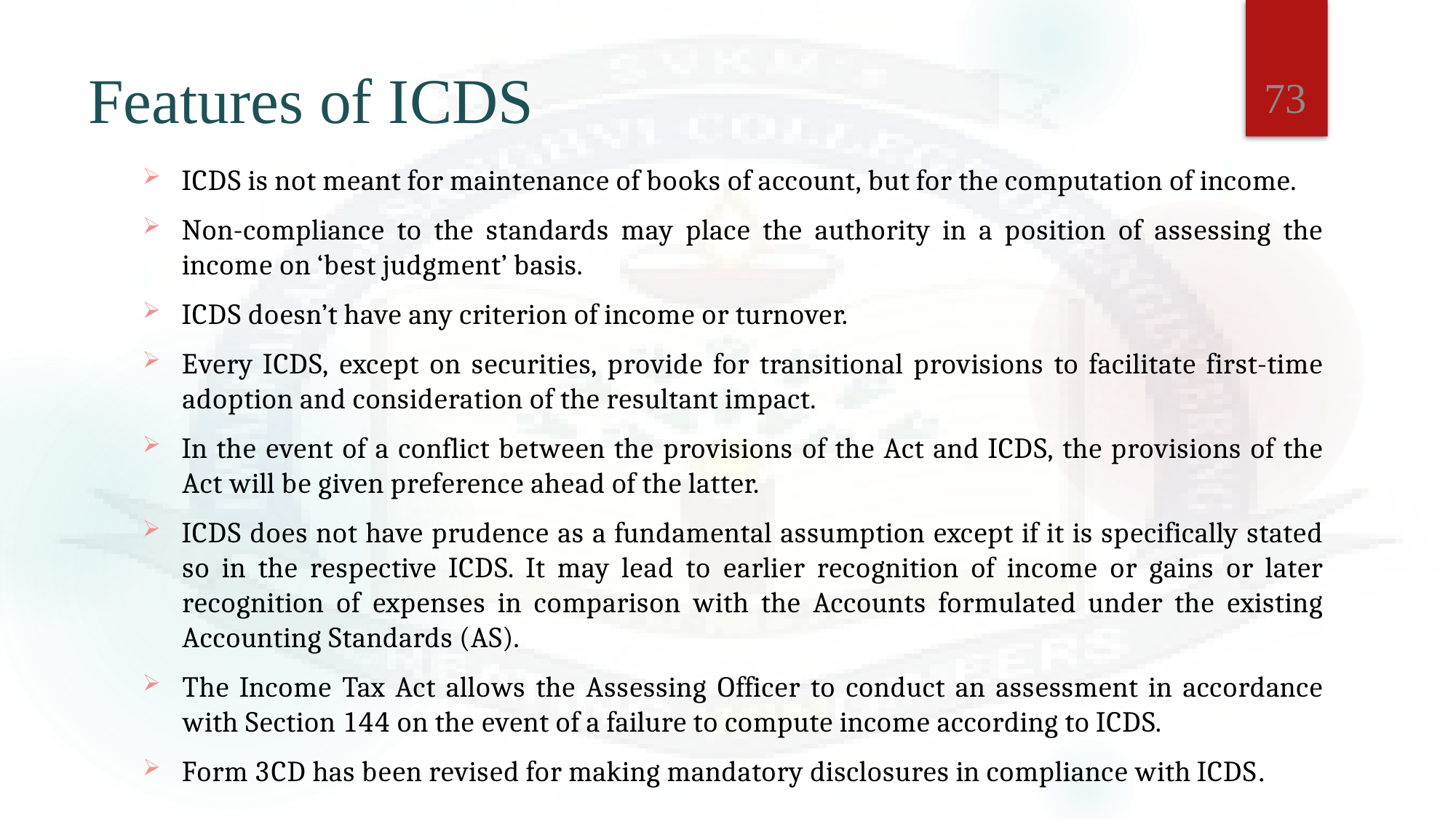

73
# Features of ICDS
ICDS is not meant for maintenance of books of account, but for the computation of income.
Non-compliance to the standards may place the authority in a position of assessing the income on ‘best judgment’ basis.
ICDS doesn’t have any criterion of income or turnover.
Every ICDS, except on securities, provide for transitional provisions to facilitate first-time adoption and consideration of the resultant impact.
In the event of a conflict between the provisions of the Act and ICDS, the provisions of the Act will be given preference ahead of the latter.
ICDS does not have prudence as a fundamental assumption except if it is specifically stated so in the respective ICDS. It may lead to earlier recognition of income or gains or later recognition of expenses in comparison with the Accounts formulated under the existing Accounting Standards (AS).
The Income Tax Act allows the Assessing Officer to conduct an assessment in accordance with Section 144 on the event of a failure to compute income according to ICDS.
Form 3CD has been revised for making mandatory disclosures in compliance with ICDS.